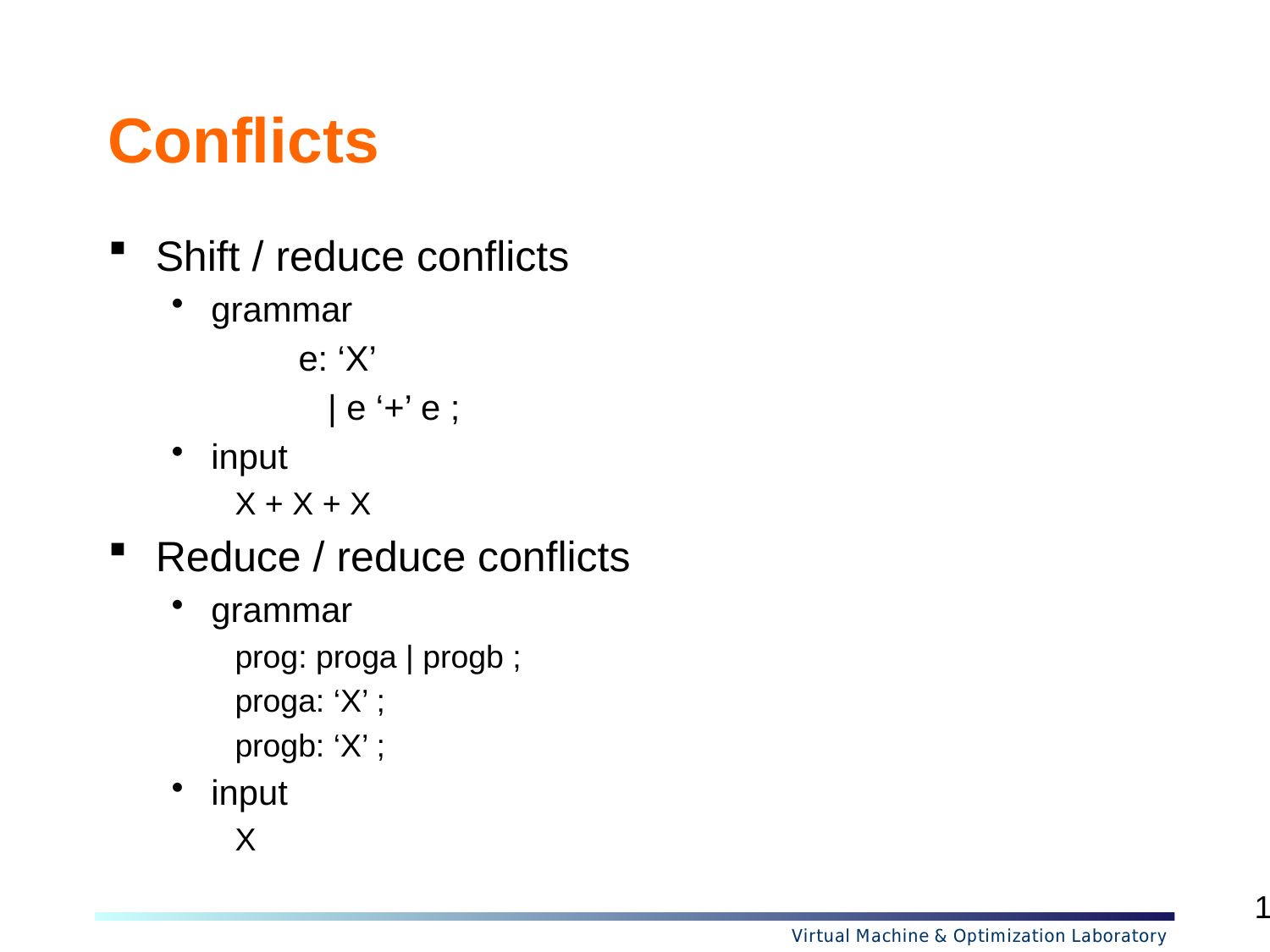

# Conflicts
Shift / reduce conflicts
grammar
	e: ‘X’
	   | e ‘+’ e ;
input
X + X + X
Reduce / reduce conflicts
grammar
prog: proga | progb ;
proga: ‘X’ ;
progb: ‘X’ ;
input
X